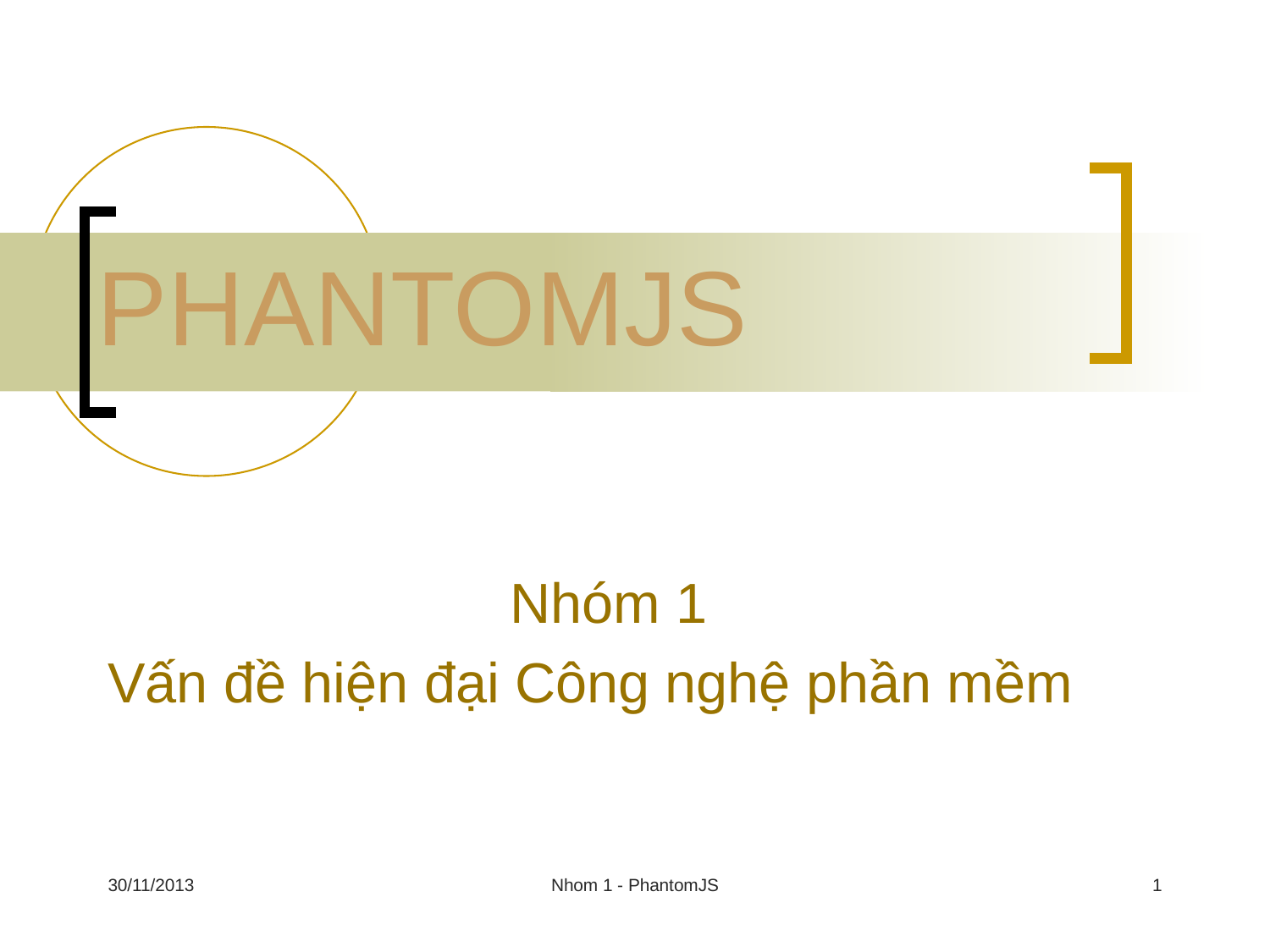

# PHANTOMJS
Nhóm 1
Vấn đề hiện đại Công nghệ phần mềm
30/11/2013
Nhom 1 - PhantomJS
1